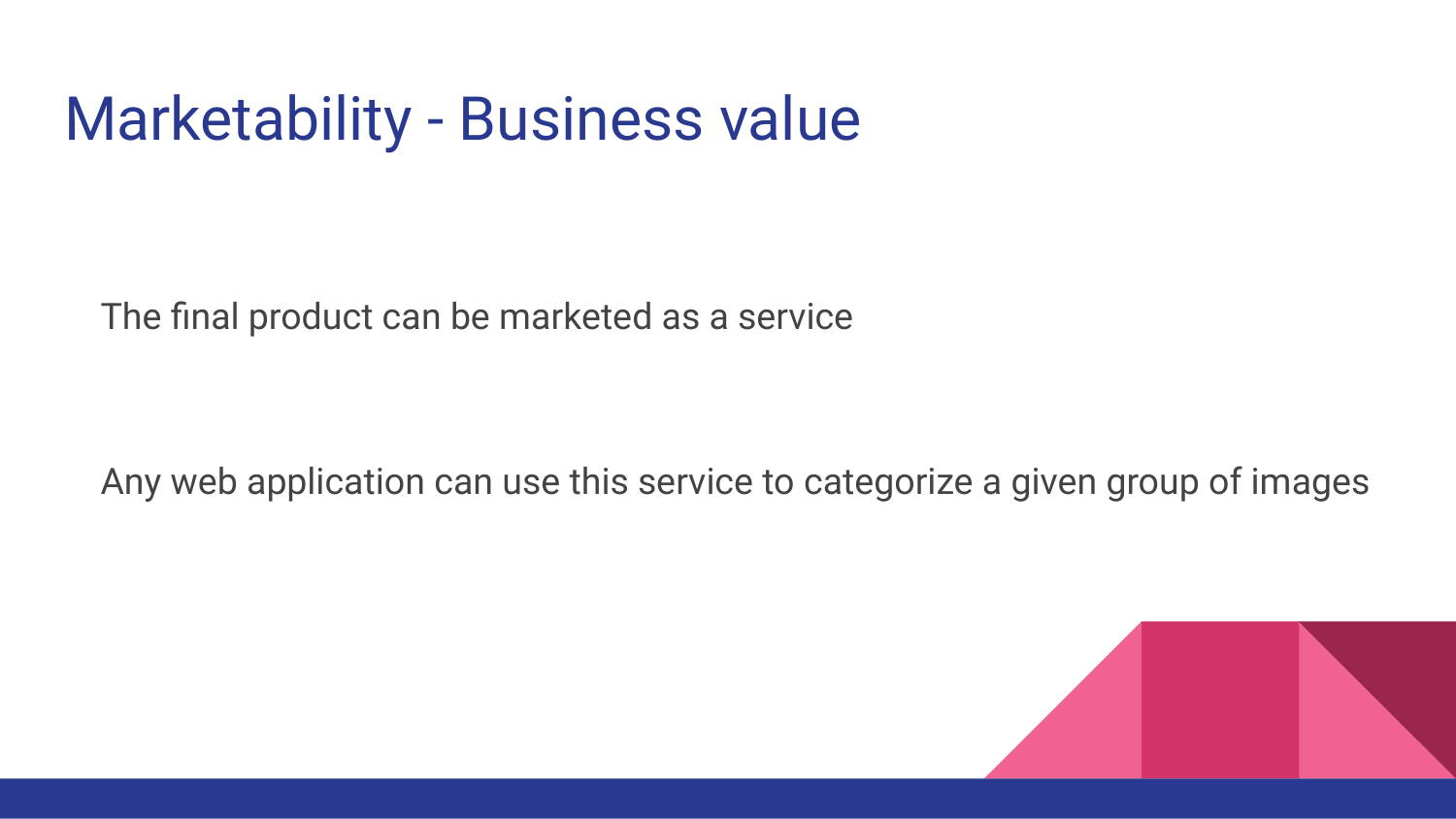

# Marketability - Business value

The final product can be marketed as a service

Any web application can use this service to categorize a given group of images